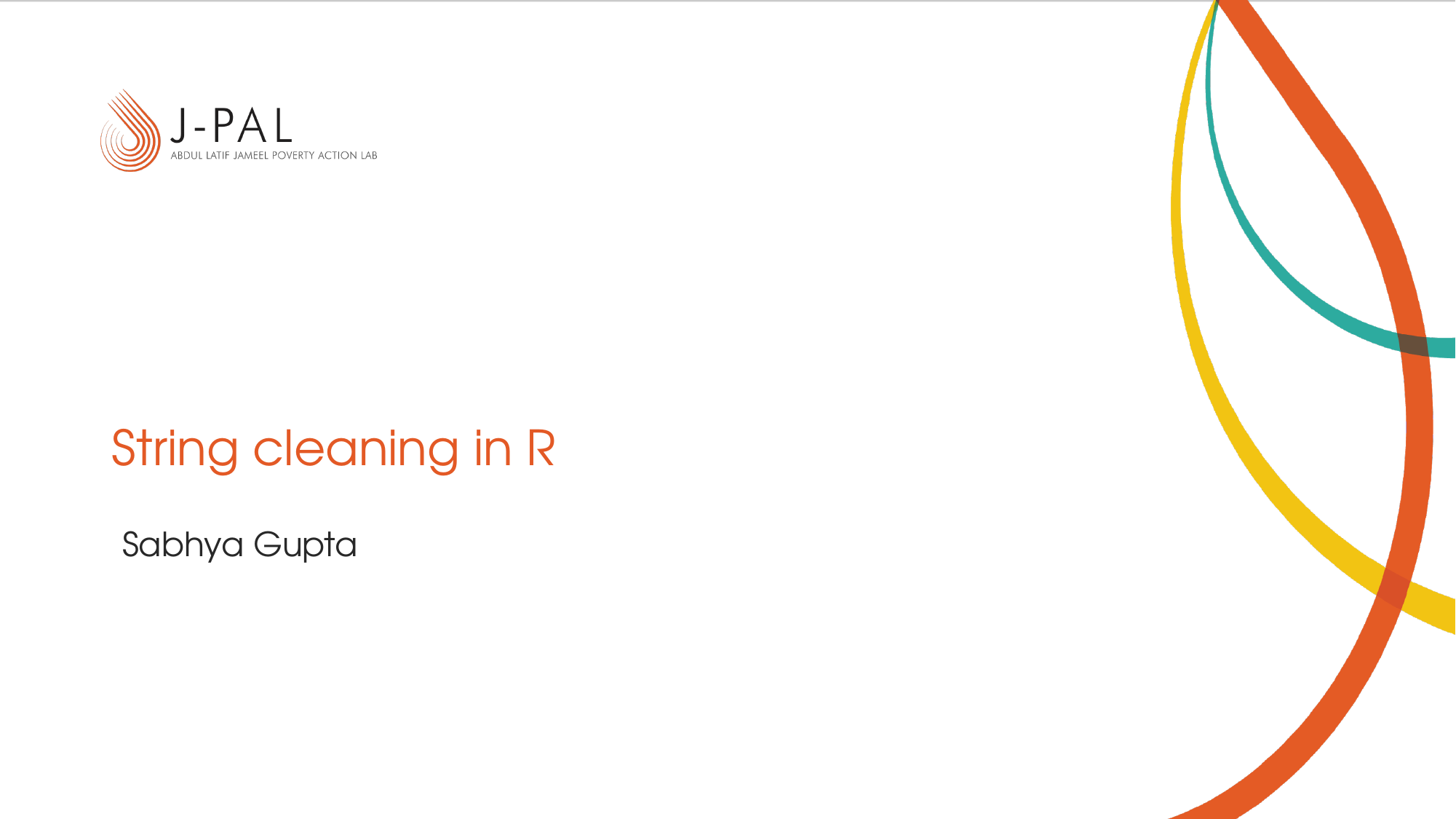

# String cleaning in R
Sabhya Gupta